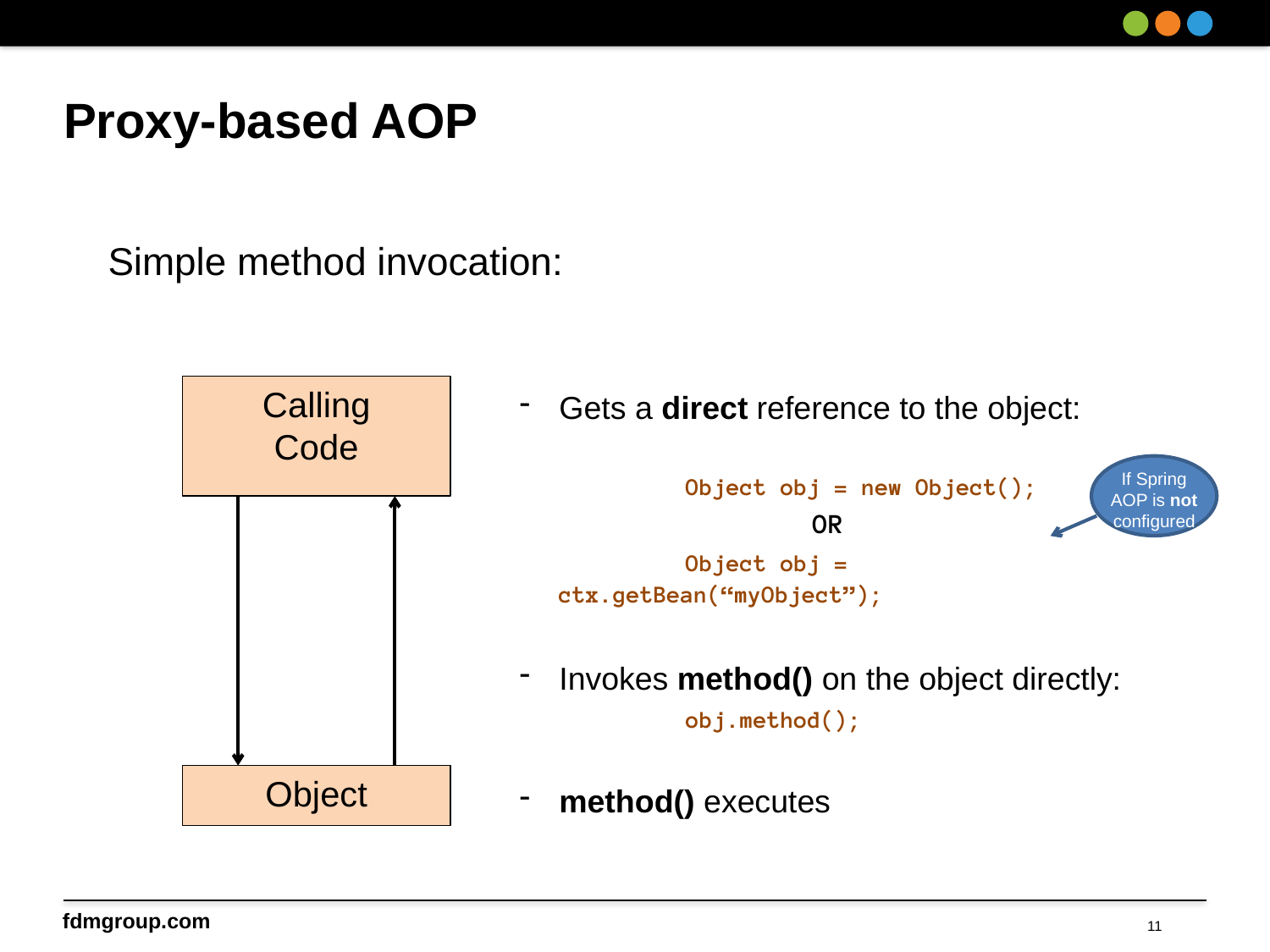

# Proxy-based AOP
Simple method invocation:
Calling
Code
Gets a direct reference to the object:
	Object obj = new Object();
		OR
	Object obj = ctx.getBean(“myObject”);
Invokes method() on the object directly:
	obj.method();
method() executes

If Spring AOP is not configured
Object
11